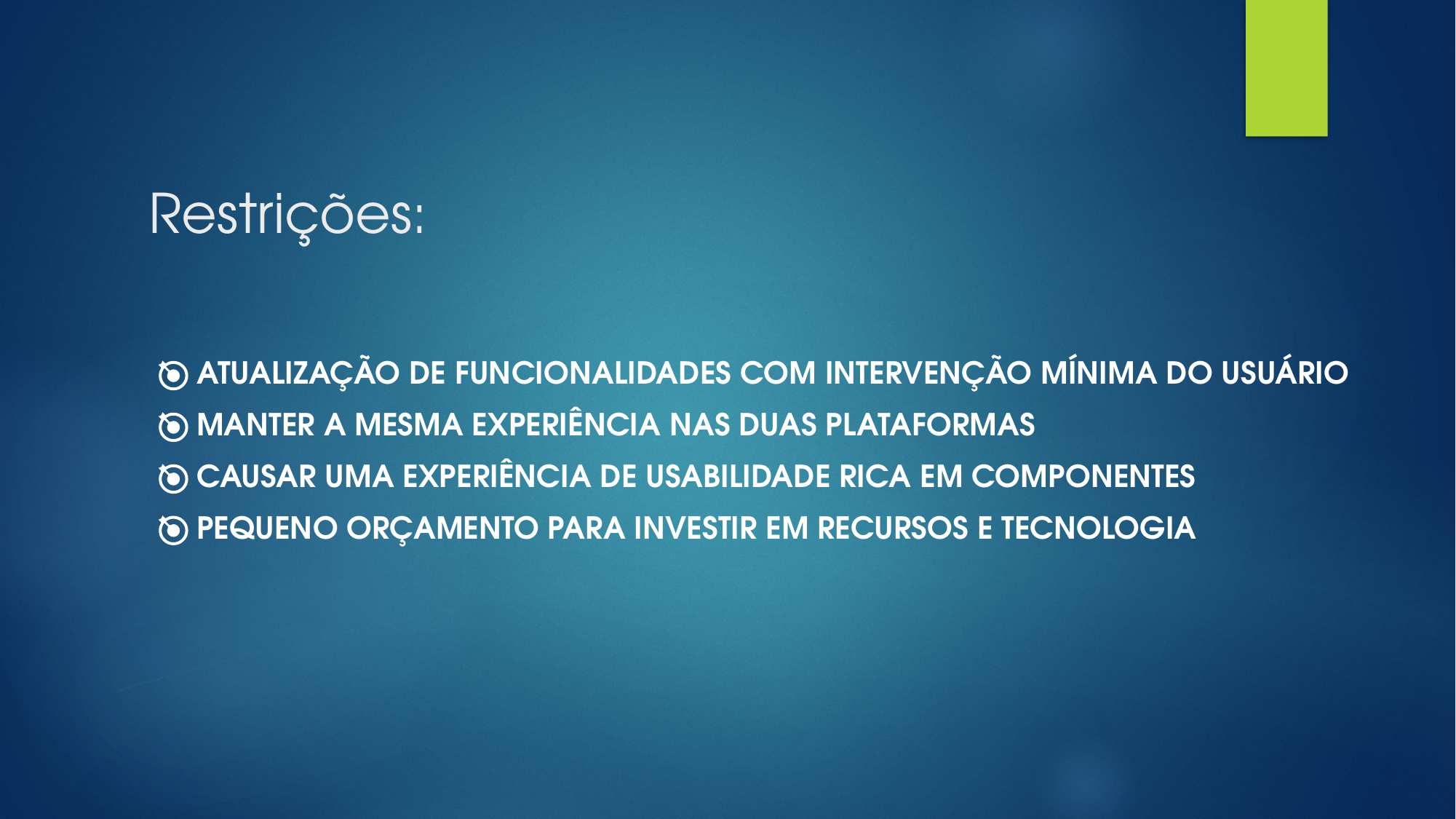

# Restrições:
🎯 Atualização de funcionalidades com intervenção mínima do usuário
🎯 Manter a mesma experiência nas duas plataformas
🎯 Causar uma experiência de usabilidade rica em componentes
🎯 pequeno orçamento para investir em recursos e tecnologia